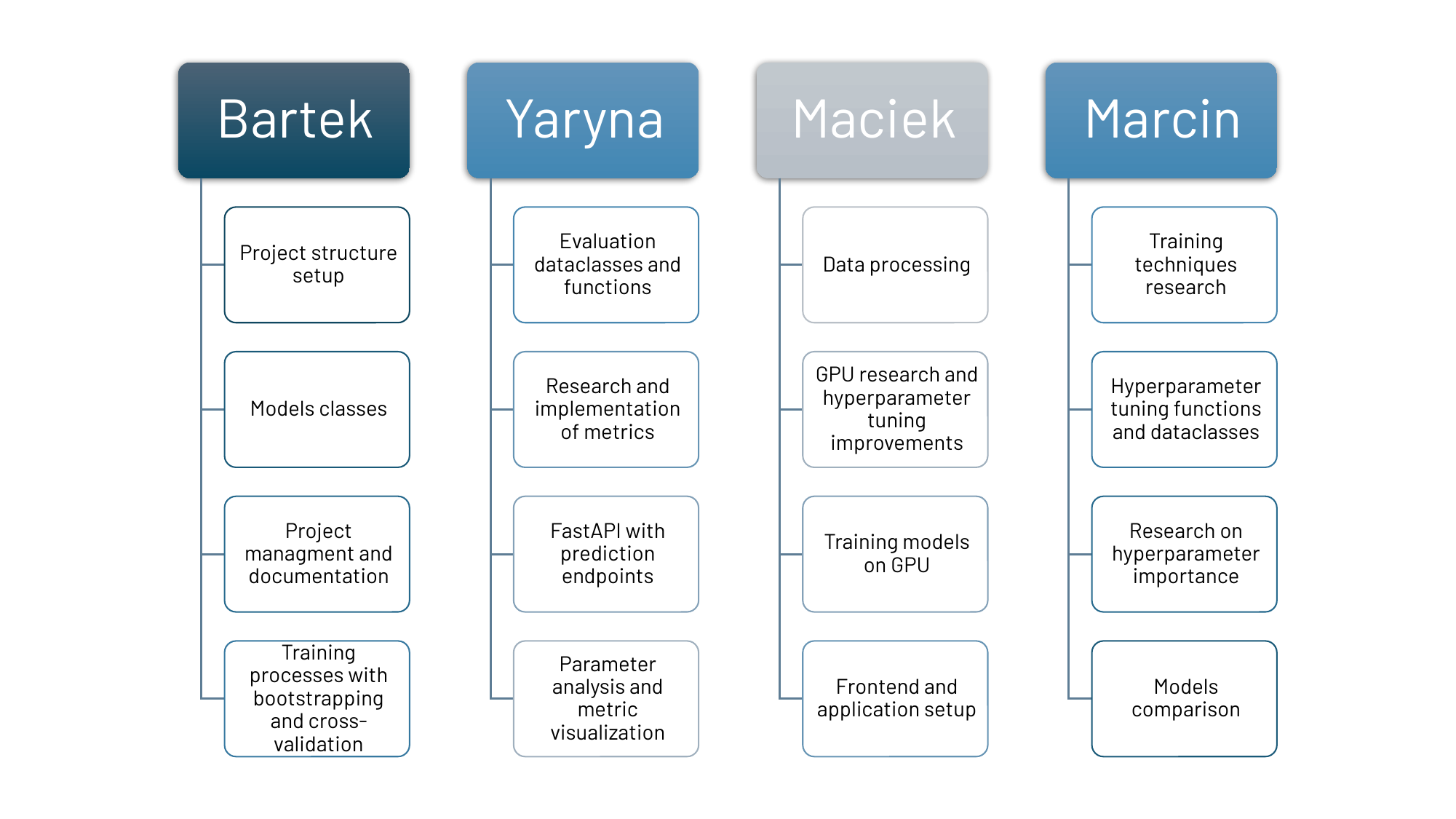

Bartek
Project structure setup
Models classes
Project managment and documentation
Training processes with bootstrapping and cross-validation
Yaryna
Evaluation dataclasses and functions
Research and implementation of metrics
FastAPI with prediction endpoints
Parameter analysis and metric visualization
Maciek
Data processing
GPU research and hyperparameter tuning improvements
Training models on GPU
Frontend and application setup
Marcin
Training techniques research
Hyperparameter tuning functions and dataclasses
Research on hyperparameter importance
Models comparison